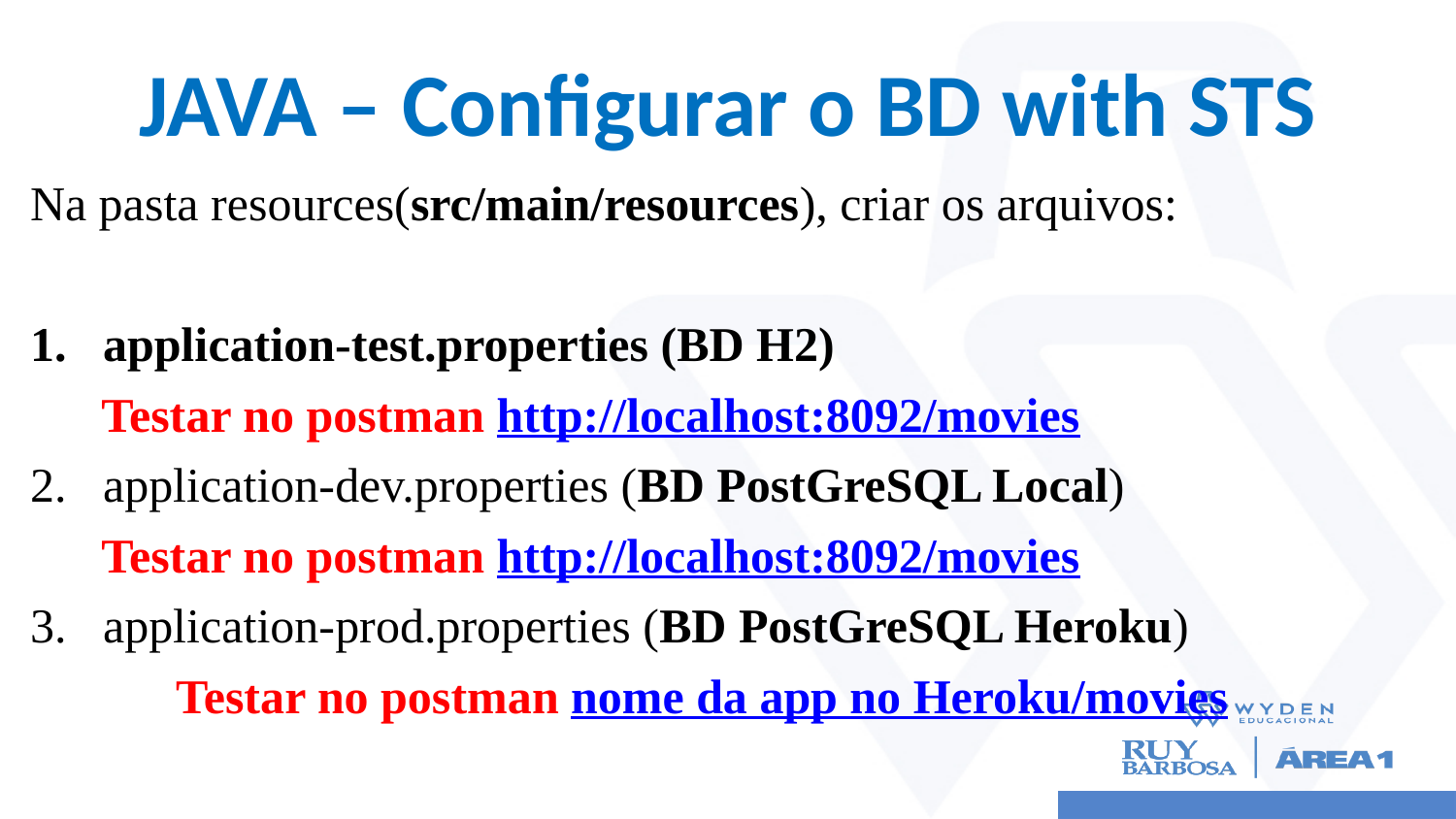

# JAVA – Configurar o BD with STS
Na pasta resources(src/main/resources), criar os arquivos:

application-test.properties (BD H2)
Testar no postman http://localhost:8092/movies
application-dev.properties (BD PostGreSQL Local)
Testar no postman http://localhost:8092/movies
application-prod.properties (BD PostGreSQL Heroku)
	Testar no postman nome da app no Heroku/movies